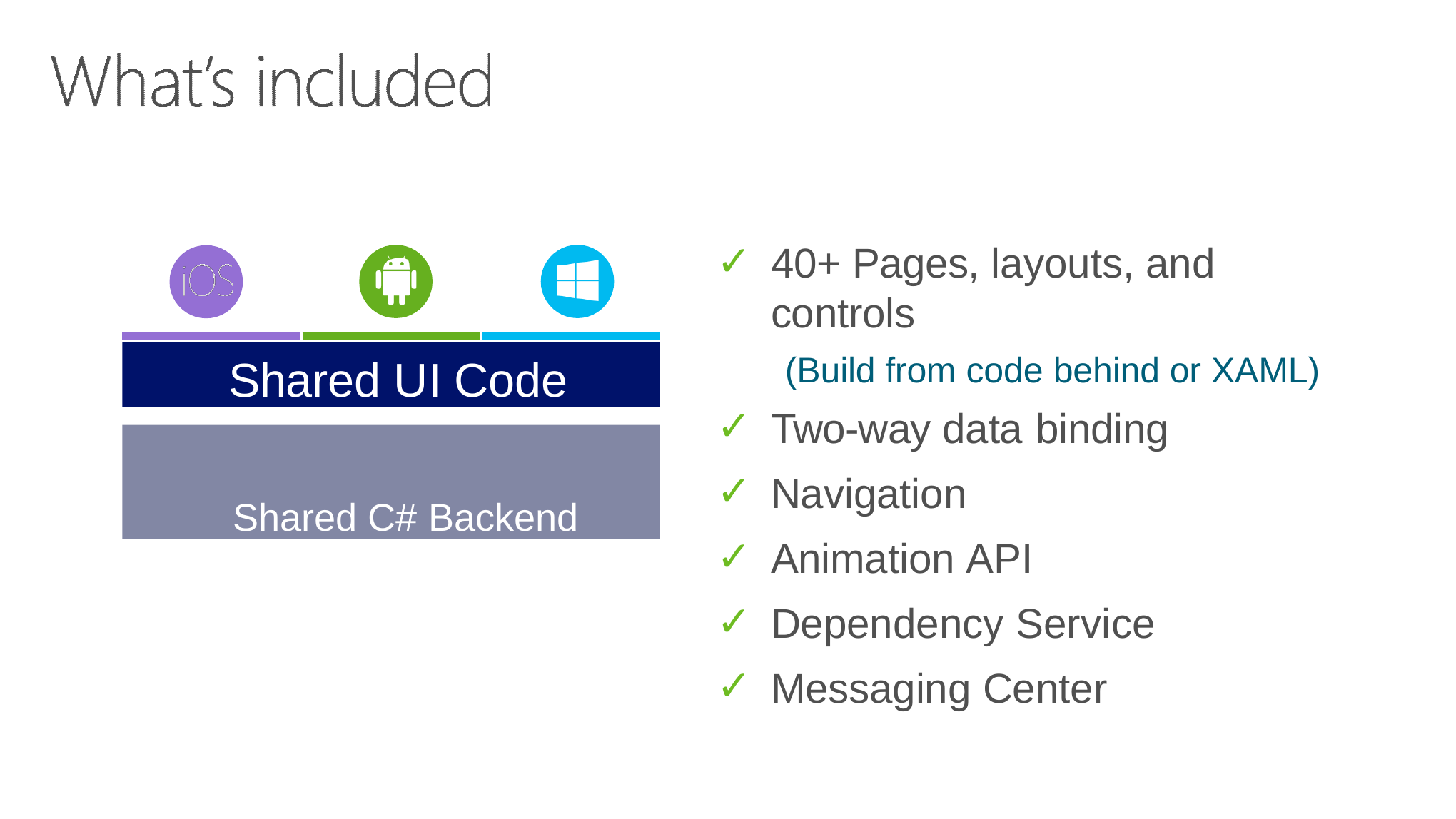

40+ Pages, layouts, and controls
(Build from code behind or XAML)
Two-way data binding
Navigation
Animation API
Dependency Service
Messaging Center

Shared UI Code

Shared C# Backend